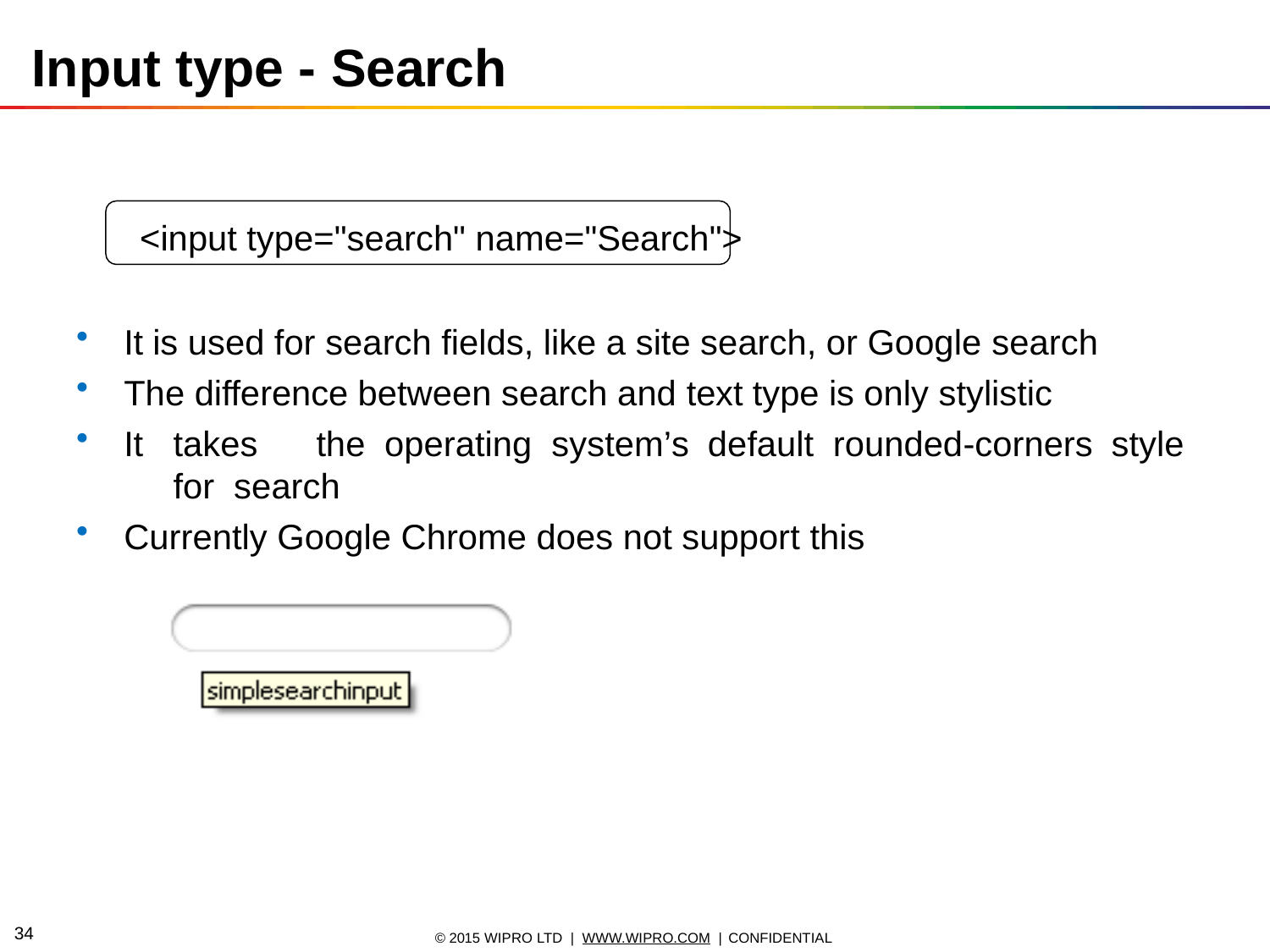

# Input type - Search

<input type="search" name="Search">

It is used for search fields, like a site search, or Google search
The difference between search and text type is only stylistic
It	takes	the	operating	system’s	default	rounded-corners	style	for  search
Currently Google Chrome does not support this

34
© 2015 WIPRO LTD  |  WWW.WIPRO.COM  | CONFIDENTIAL